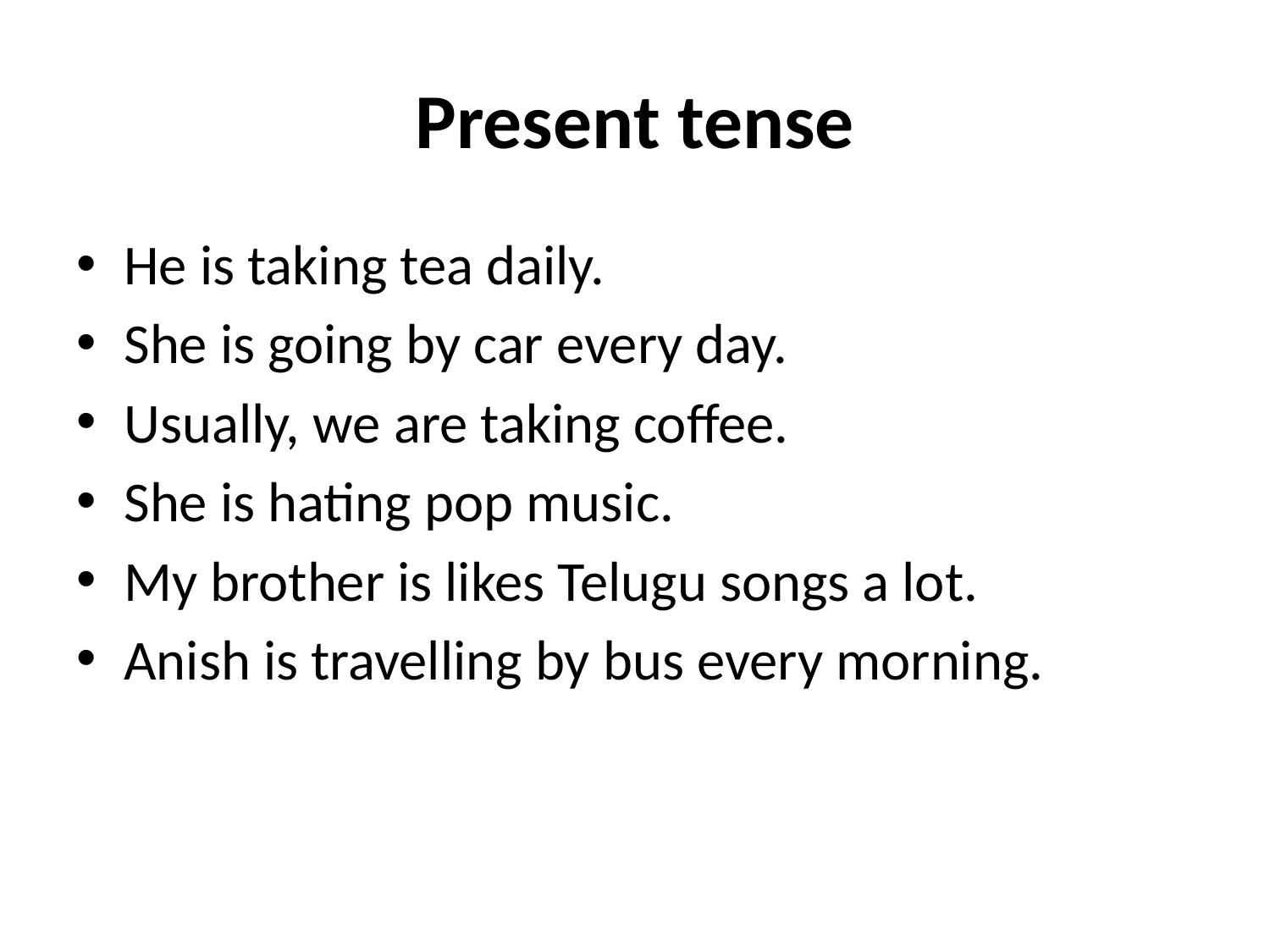

# Present tense
He is taking tea daily.
She is going by car every day.
Usually, we are taking coffee.
She is hating pop music.
My brother is likes Telugu songs a lot.
Anish is travelling by bus every morning.